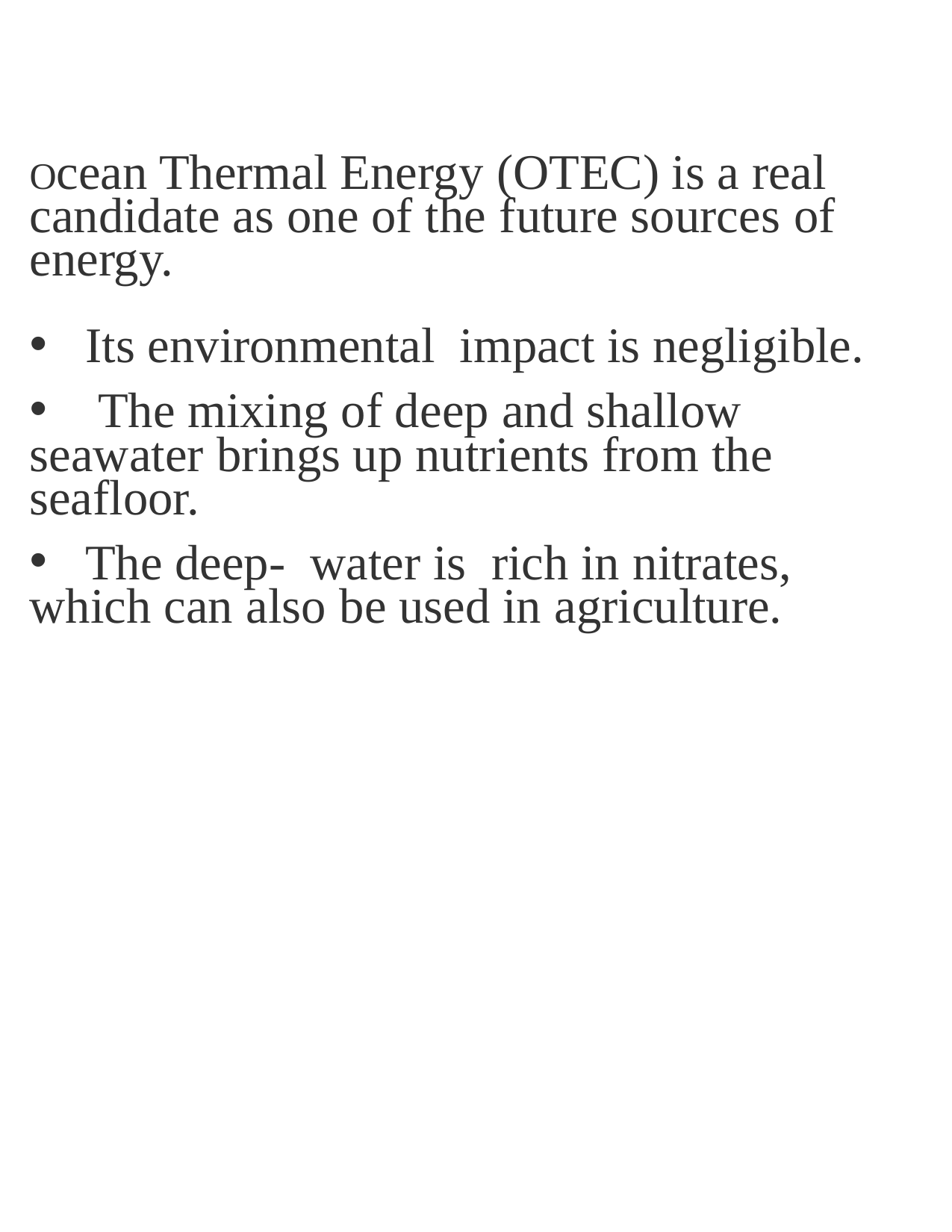

Ocean Thermal Energy (OTEC) is a real

candidate as one of the future sources of

energy.

Its environmental  impact is negligible.

 The mixing of deep and shallow

seawater brings up nutrients from the

seafloor.

The deep-  water is  rich in nitrates,

which can also be used in agriculture.